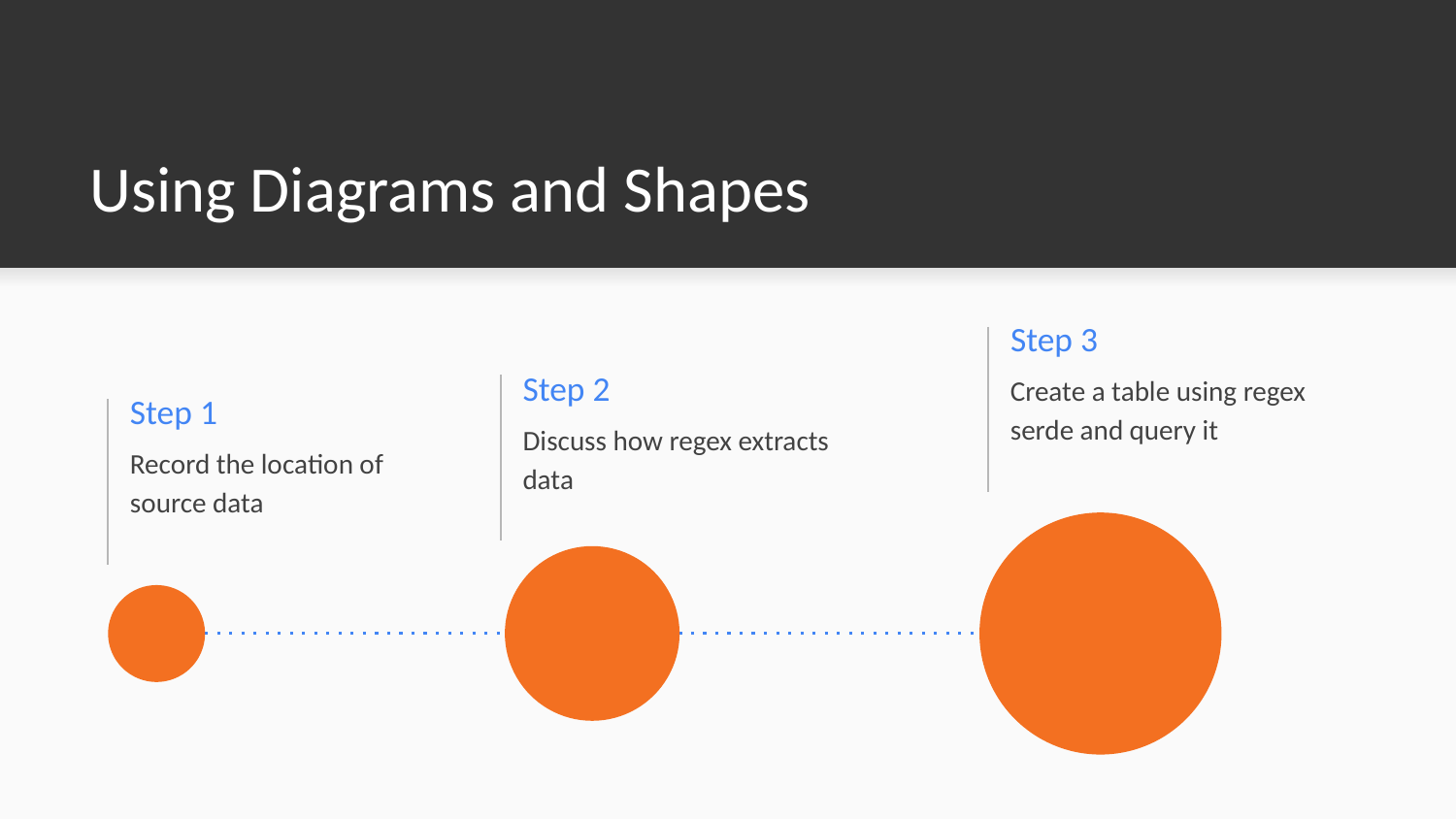

# Using Diagrams and Shapes
Step 3
Create a table using regex serde and query it
Step 2
Step 1
Discuss how regex extracts data
Record the location of source data